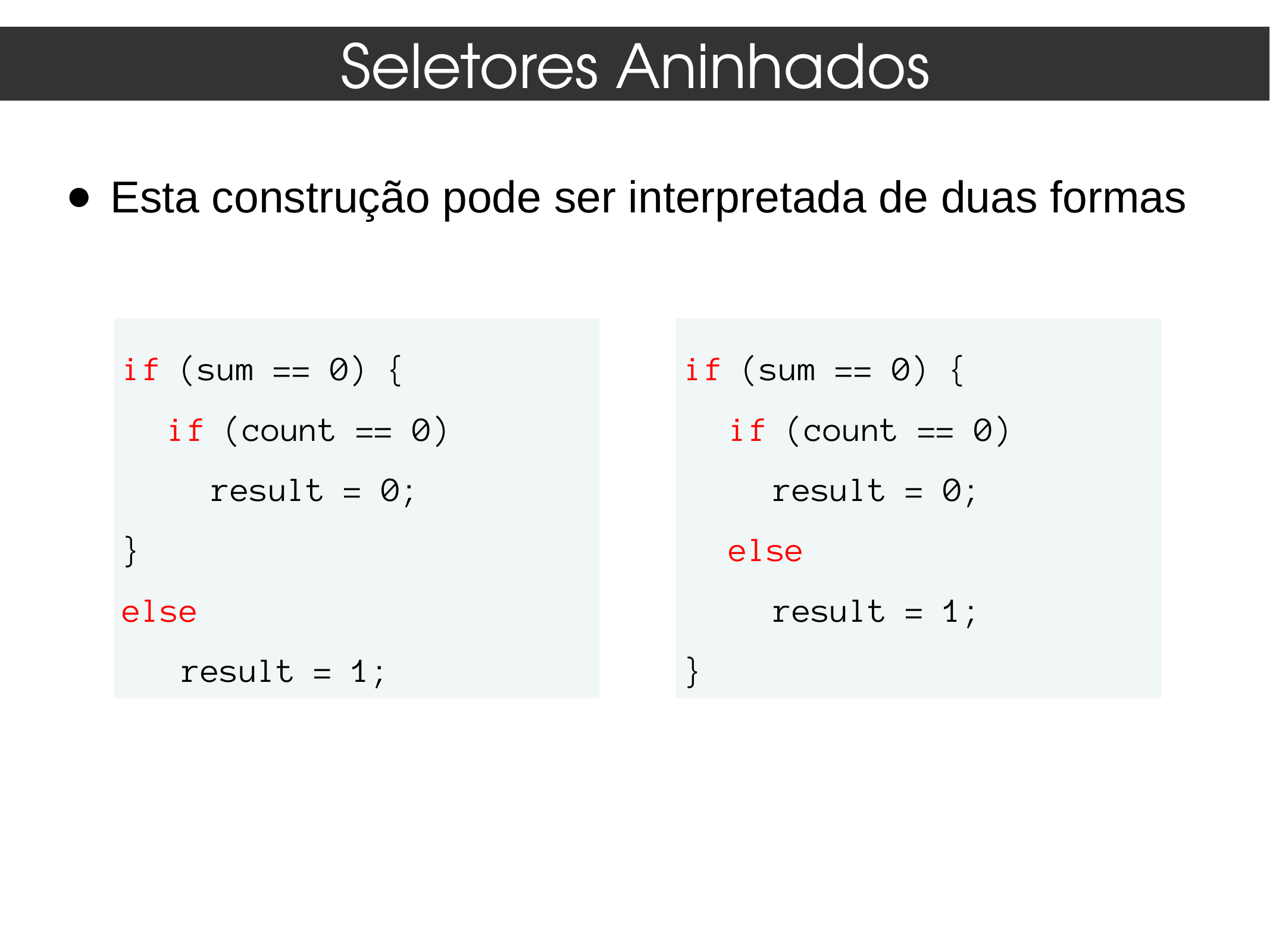

Seletores Aninhados
Esta construção pode ser interpretada de duas formas

if (sum == 0) {
if (count == 0)
result = 0;
}
else
result = 1;
if (sum == 0) {
if (count == 0)
result = 0;
else
result = 1;
}